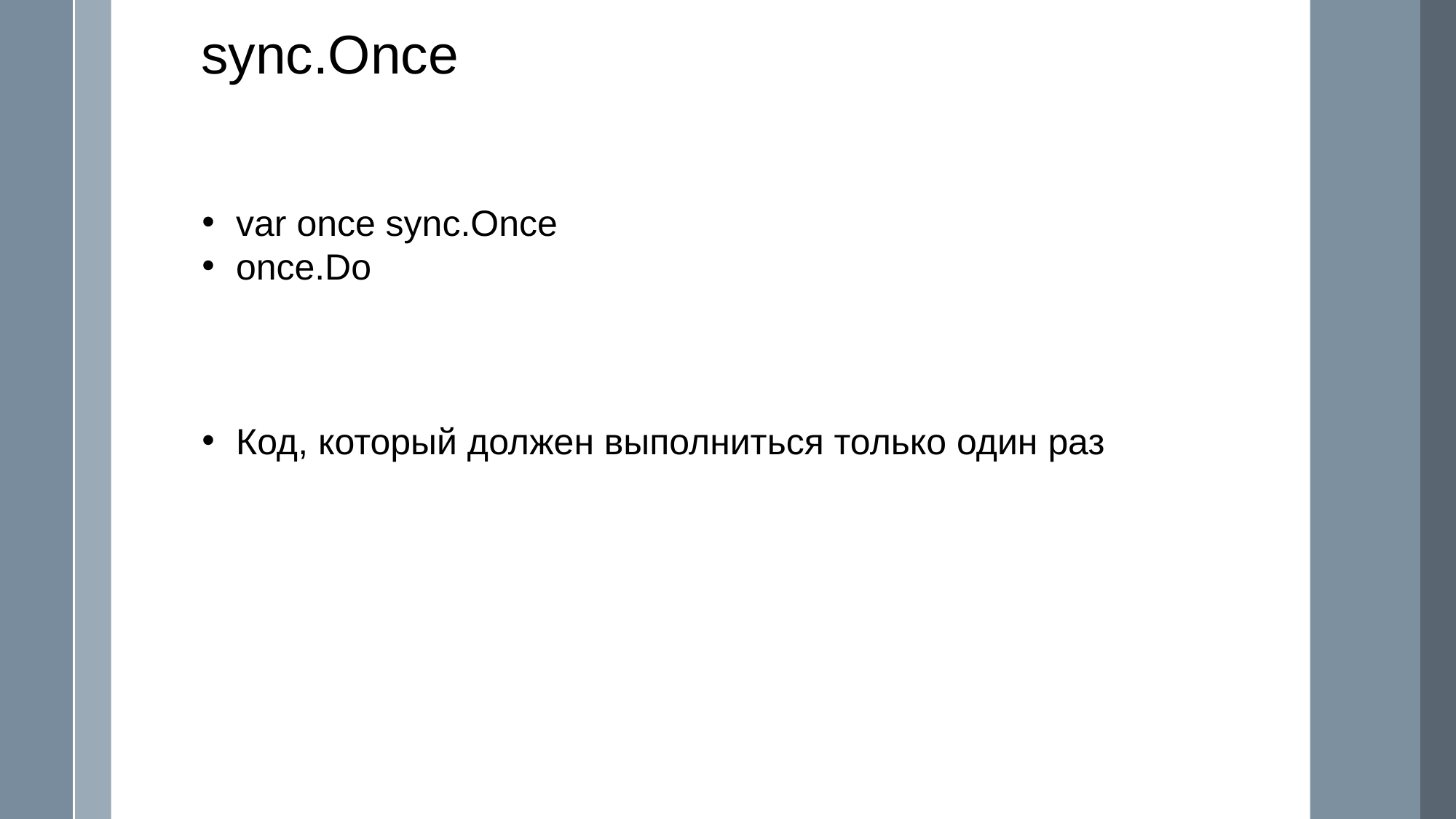

sync.Once
var once sync.Once
once.Do

Код, который должен выполниться только один раз